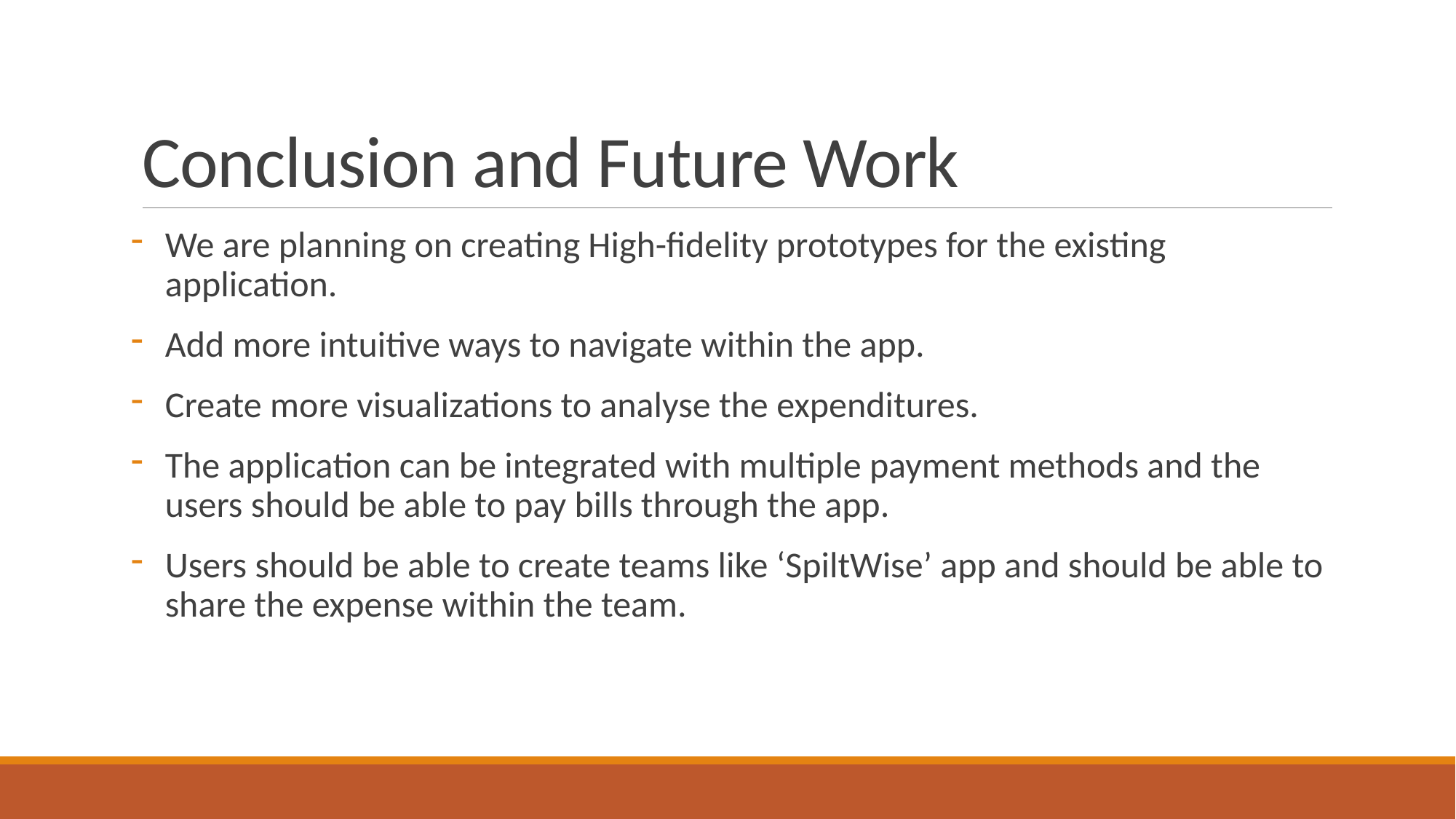

# Conclusion and Future Work
We are planning on creating High-fidelity prototypes for the existing application.
Add more intuitive ways to navigate within the app.
Create more visualizations to analyse the expenditures.
The application can be integrated with multiple payment methods and the users should be able to pay bills through the app.
Users should be able to create teams like ‘SpiltWise’ app and should be able to share the expense within the team.